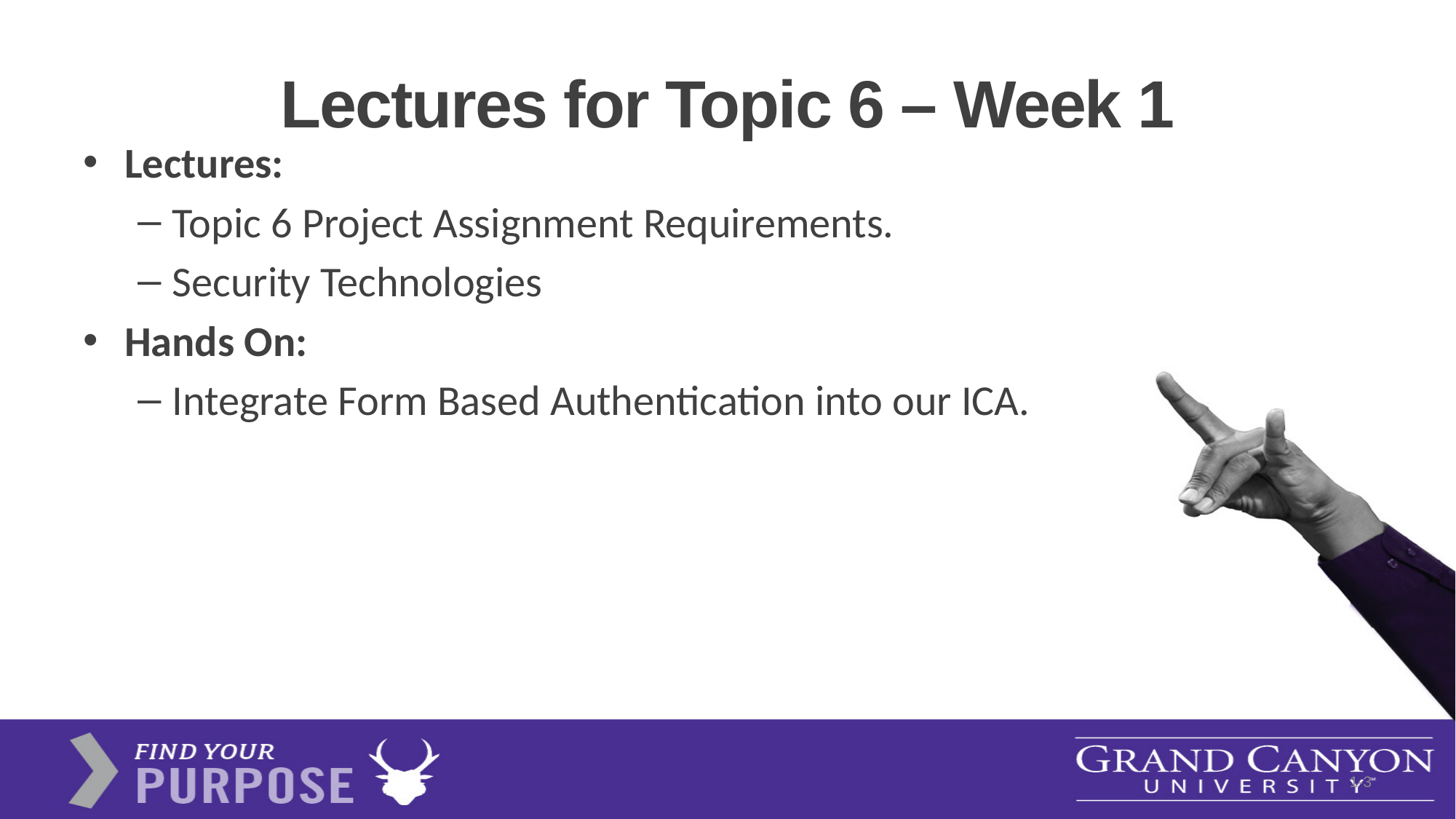

# Lectures for Topic 6 – Week 1
Lectures:
Topic 6 Project Assignment Requirements.
Security Technologies
Hands On:
Integrate Form Based Authentication into our ICA.

1-3